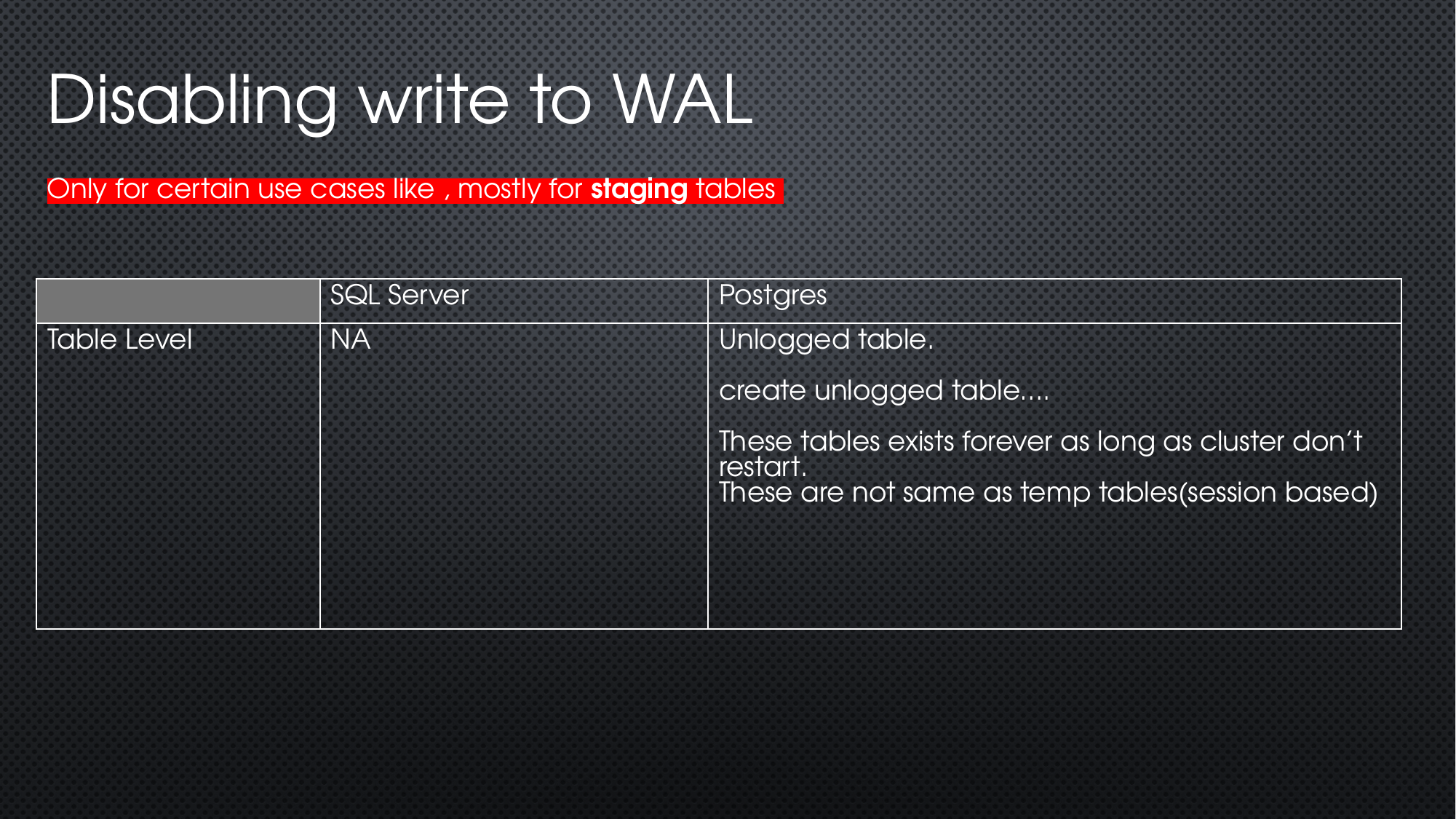

Disabling write to WAL
Only for certain use cases like , mostly for staging tables
|  | SQL Server | Postgres |
| --- | --- | --- |
| Table Level | NA | Unlogged table. create unlogged table…. These tables exists forever as long as cluster don’t restart. These are not same as temp tables(session based) |